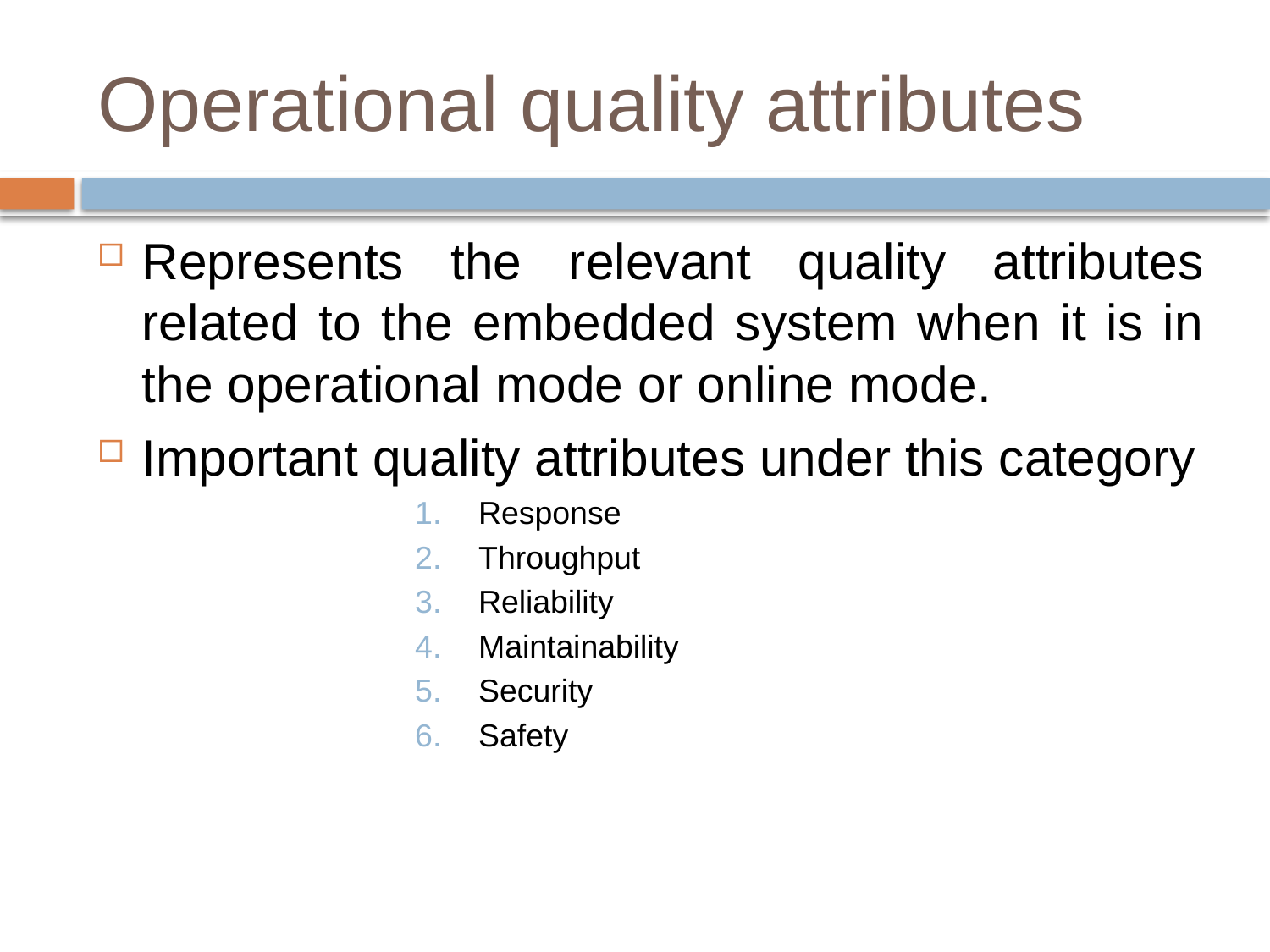

# Operational quality attributes
Represents the relevant quality attributes related to the embedded system when it is in the operational mode or online mode.
Important quality attributes under this category
Response
Throughput
Reliability
Maintainability
Security
Safety